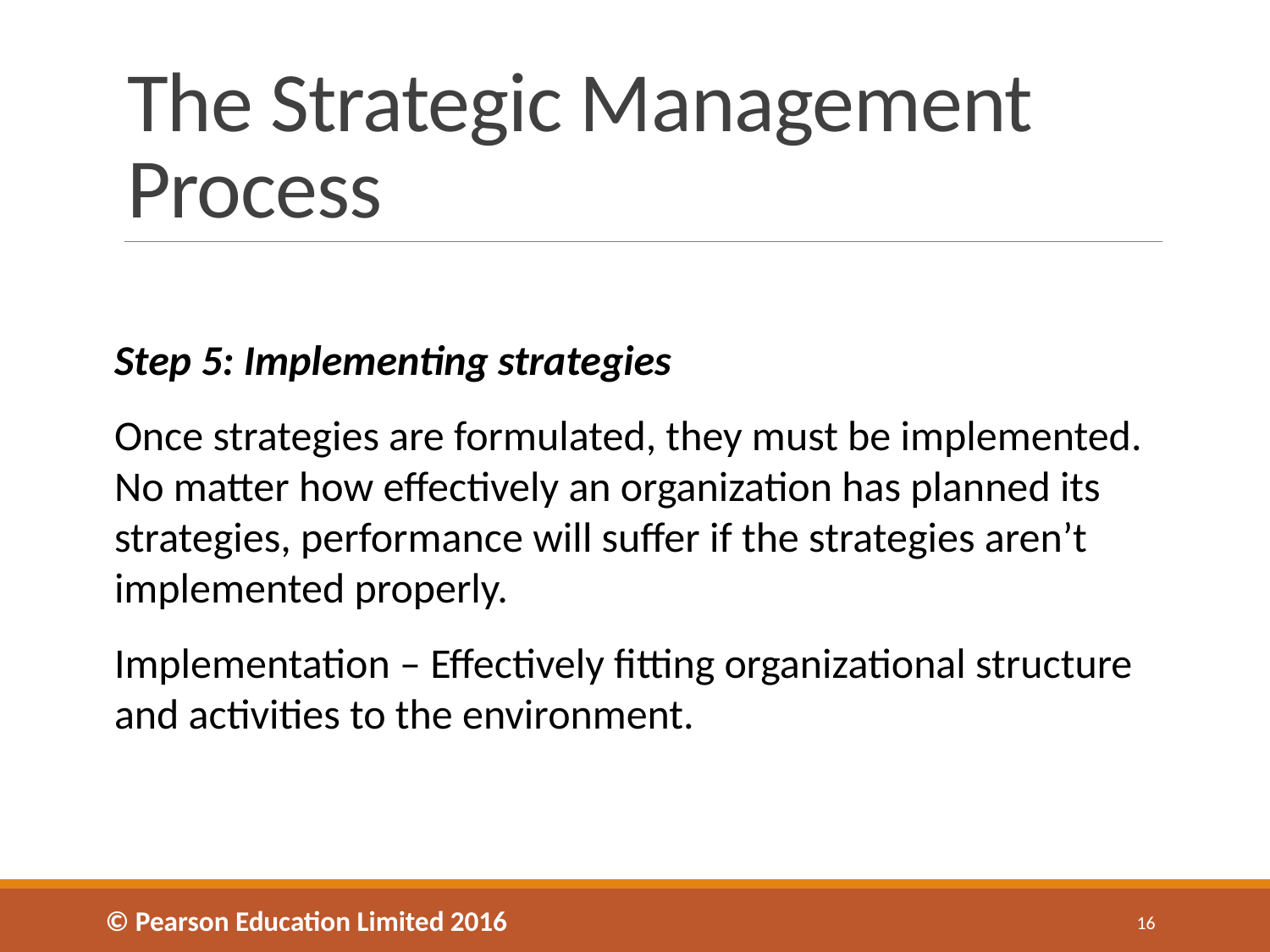

# The Strategic Management Process
Step 5: Implementing strategies
Once strategies are formulated, they must be implemented. No matter how effectively an organization has planned its strategies, performance will suffer if the strategies aren’t implemented properly.
Implementation – Effectively fitting organizational structure and activities to the environment.
© Pearson Education Limited 2016
16